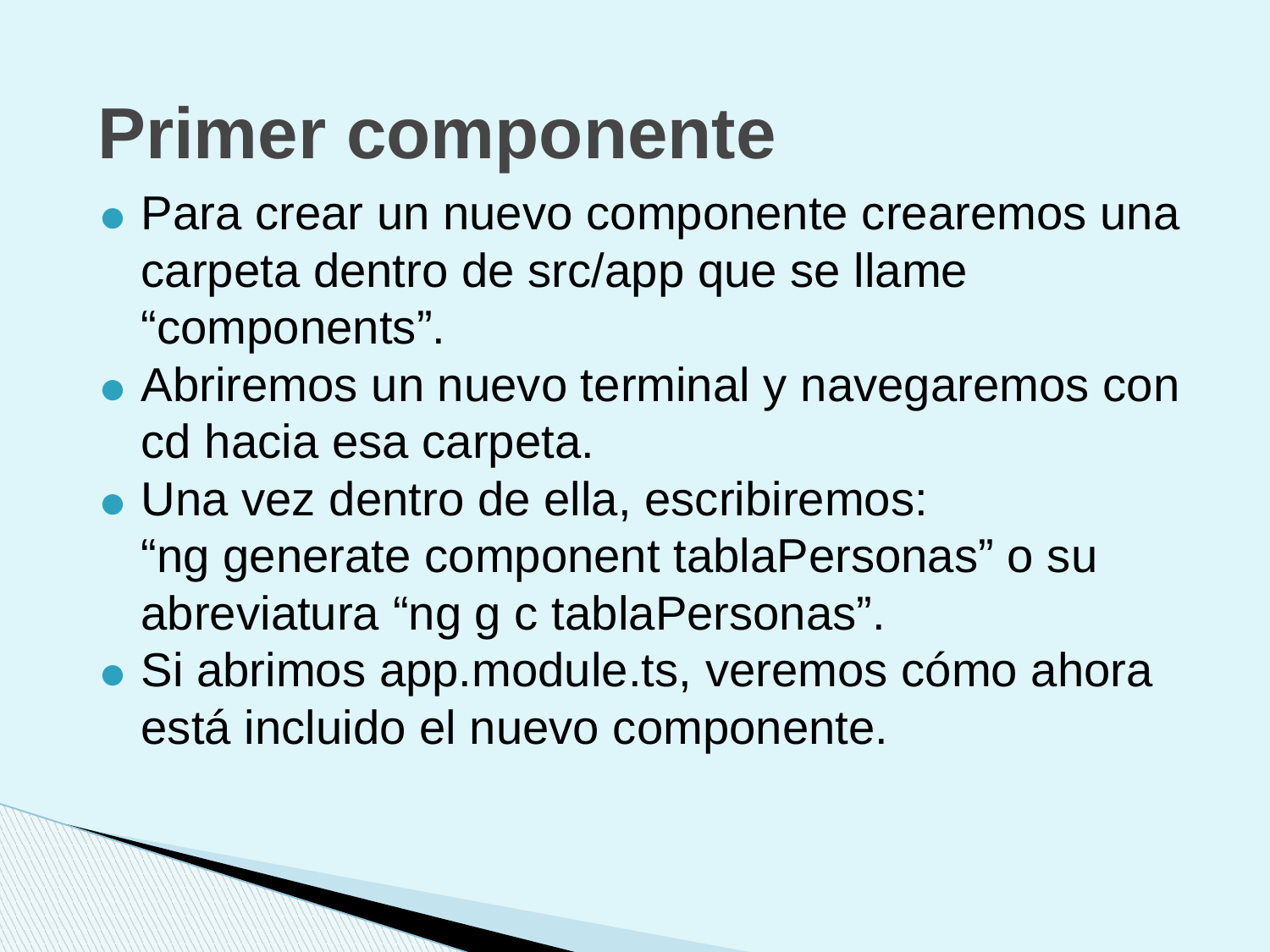

Primer componente
Para crear un nuevo componente crearemos una carpeta dentro de src/app que se llame “components”.
Abriremos un nuevo terminal y navegaremos con cd hacia esa carpeta.
Una vez dentro de ella, escribiremos:
“ng generate component tablaPersonas” o su abreviatura “ng g c tablaPersonas”.
Si abrimos app.module.ts, veremos cómo ahora está incluido el nuevo componente.